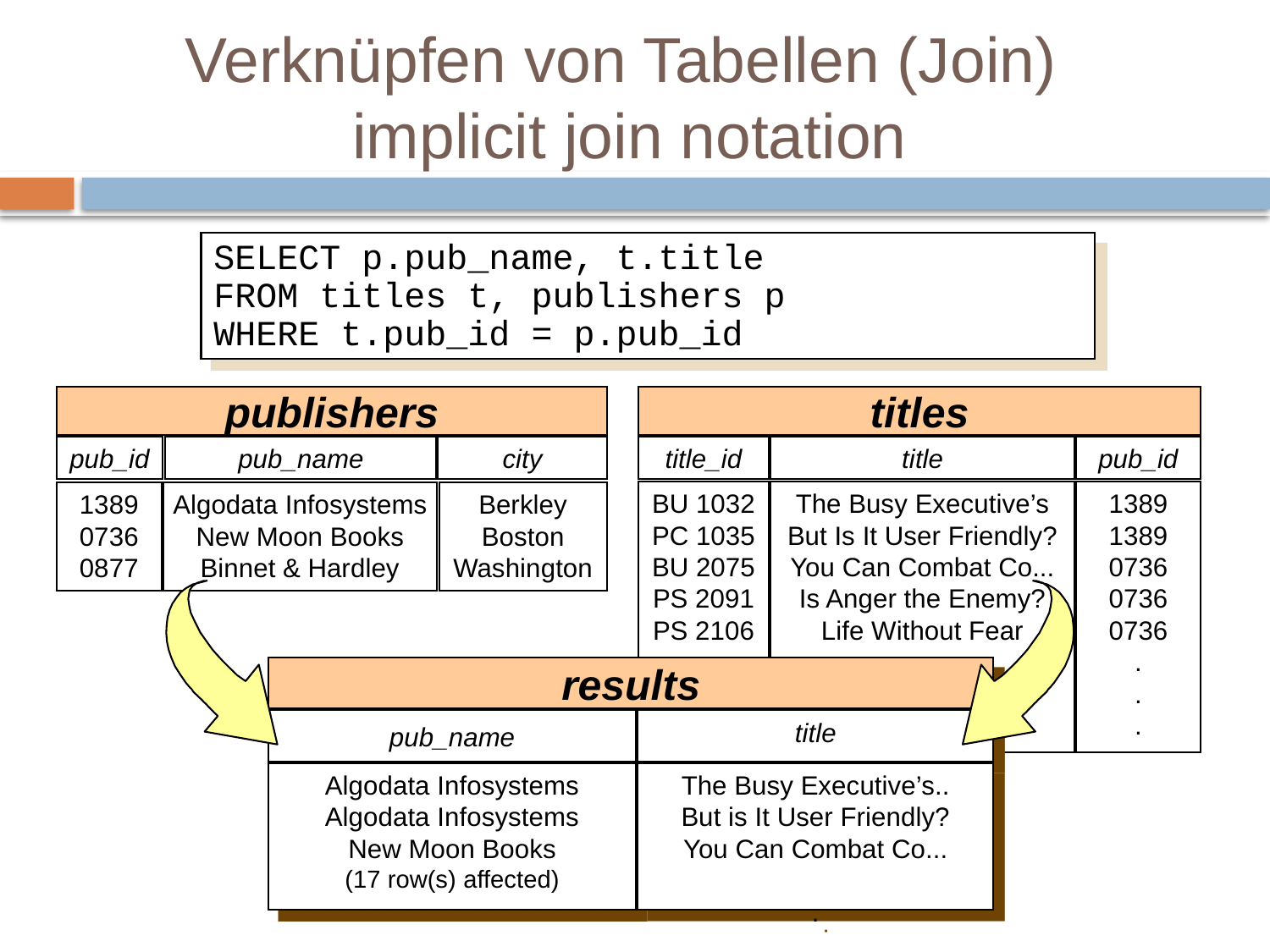

# Verknüpfen von Tabellen (Join) implicit join notation
SELECT p.pub_name, t.title
FROM titles t, publishers p
WHERE t.pub_id = p.pub_id

publishers
titles
pub_id
pub_name
city
title_id
title
pub_id
BU 1032
PC 1035
BU 2075
PS 2091
PS 2106
.
.
.
The Busy Executive’s
But Is It User Friendly?
You Can Combat Co...
Is Anger the Enemy?
Life Without Fear
1389
1389
0736
0736
0736
.
.
.
1389
0736
0877
Algodata Infosystems
New Moon Books
Binnet & Hardley
Berkley
Boston
Washington

results
pub_name
title
Algodata Infosystems
Algodata Infosystems
New Moon Books
(17 row(s) affected)
The Busy Executive’s..
But is It User Friendly?
You Can Combat Co...

.